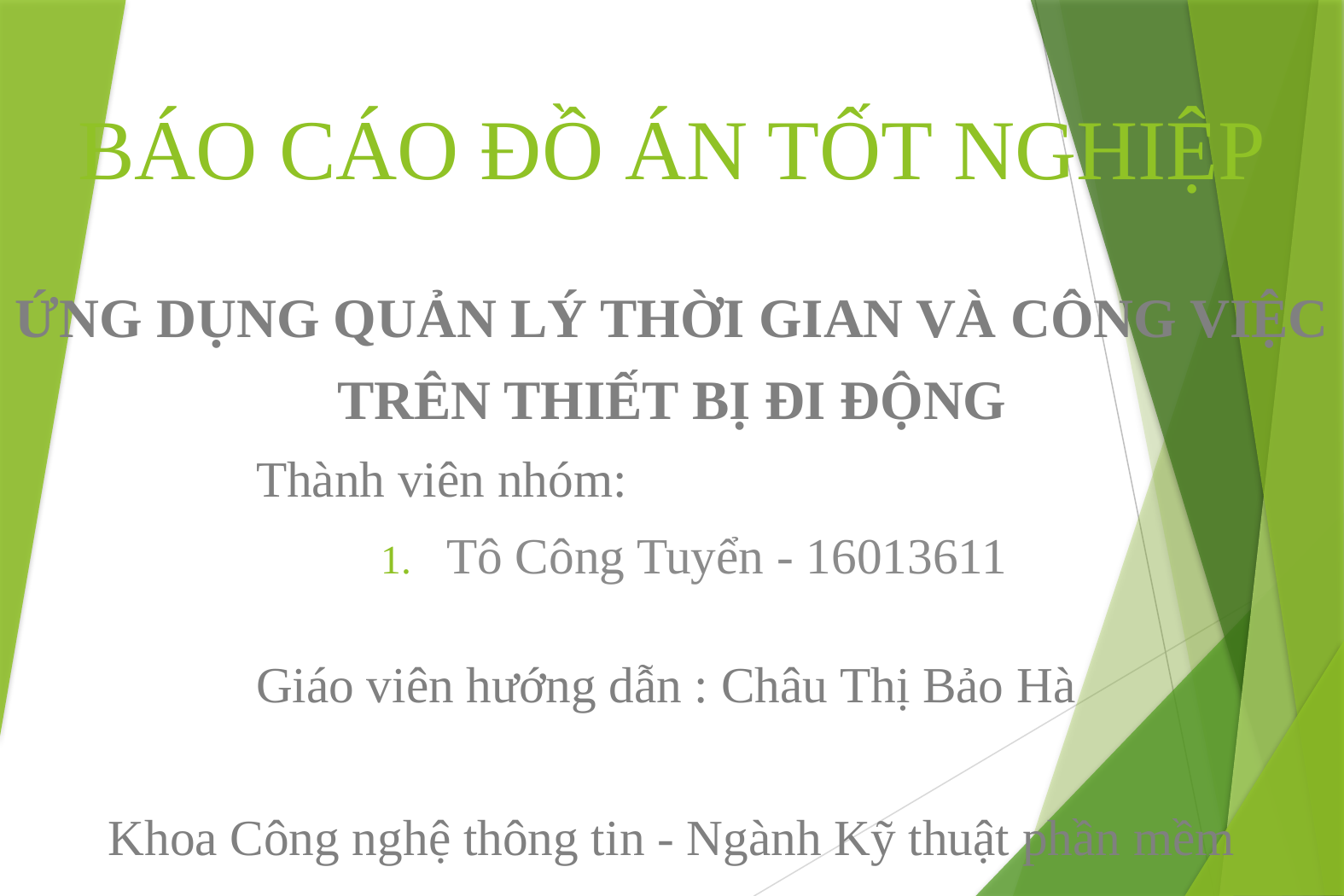

# BÁO CÁO ĐỒ ÁN TỐT NGHIỆP
ỨNG DỤNG QUẢN LÝ THỜI GIAN VÀ CÔNG VIỆC
TRÊN THIẾT BỊ ĐI ĐỘNG
		Thành viên nhóm:
Tô Công Tuyển - 16013611

		Giáo viên hướng dẫn : Châu Thị Bảo Hà

Khoa Công nghệ thông tin - Ngành Kỹ thuật phần mềm